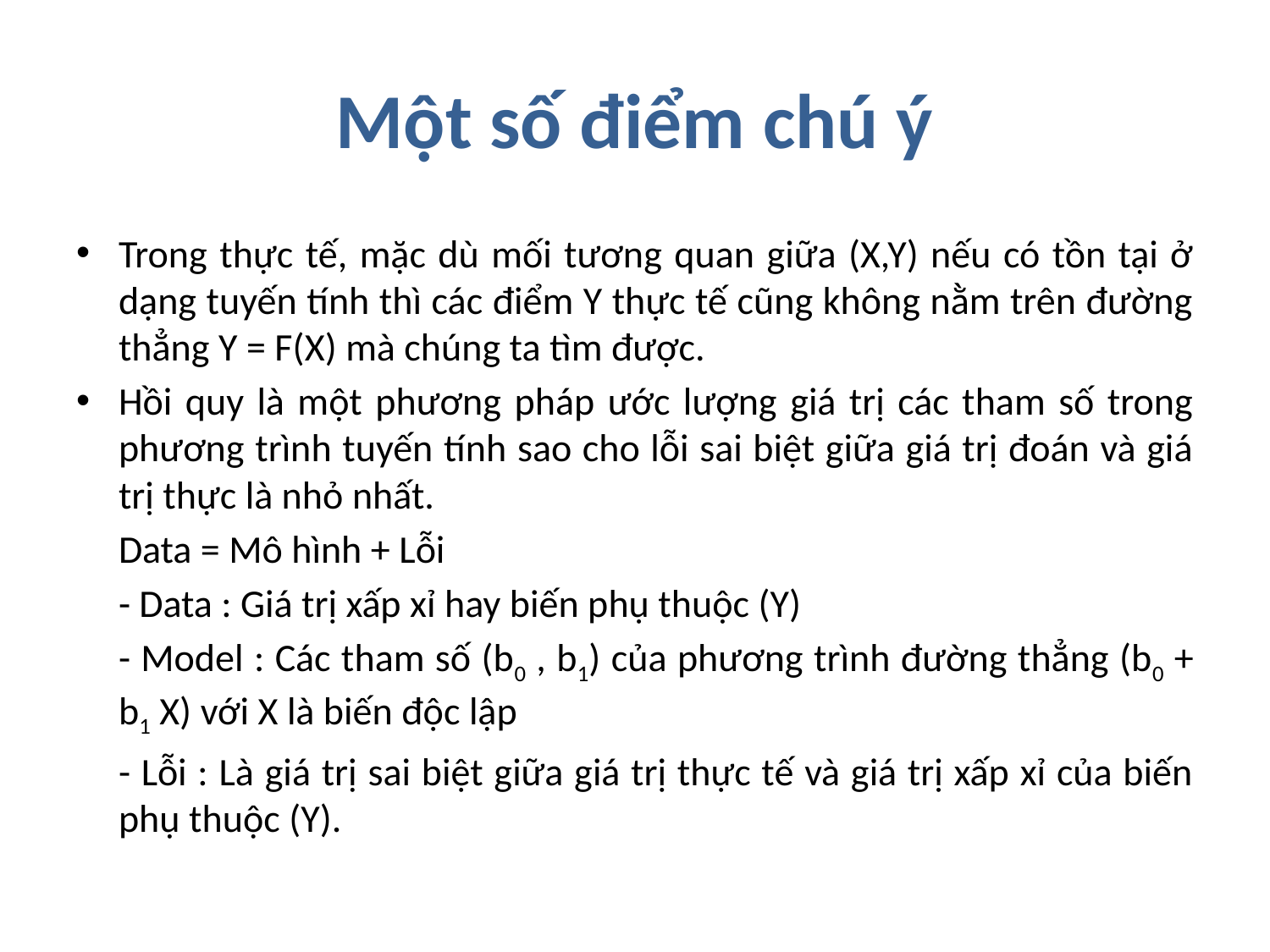

# Một số điểm chú ý
Trong thực tế, mặc dù mối tương quan giữa (X,Y) nếu có tồn tại ở dạng tuyến tính thì các điểm Y thực tế cũng không nằm trên đường thẳng Y = F(X) mà chúng ta tìm được.
Hồi quy là một phương pháp ước lượng giá trị các tham số trong phương trình tuyến tính sao cho lỗi sai biệt giữa giá trị đoán và giá trị thực là nhỏ nhất.
			Data = Mô hình + Lỗi
	- Data : Giá trị xấp xỉ hay biến phụ thuộc (Y)
	- Model : Các tham số (b0 , b1) của phương trình đường thẳng (b0 + b1 X) với X là biến độc lập
	- Lỗi : Là giá trị sai biệt giữa giá trị thực tế và giá trị xấp xỉ của biến phụ thuộc (Y).